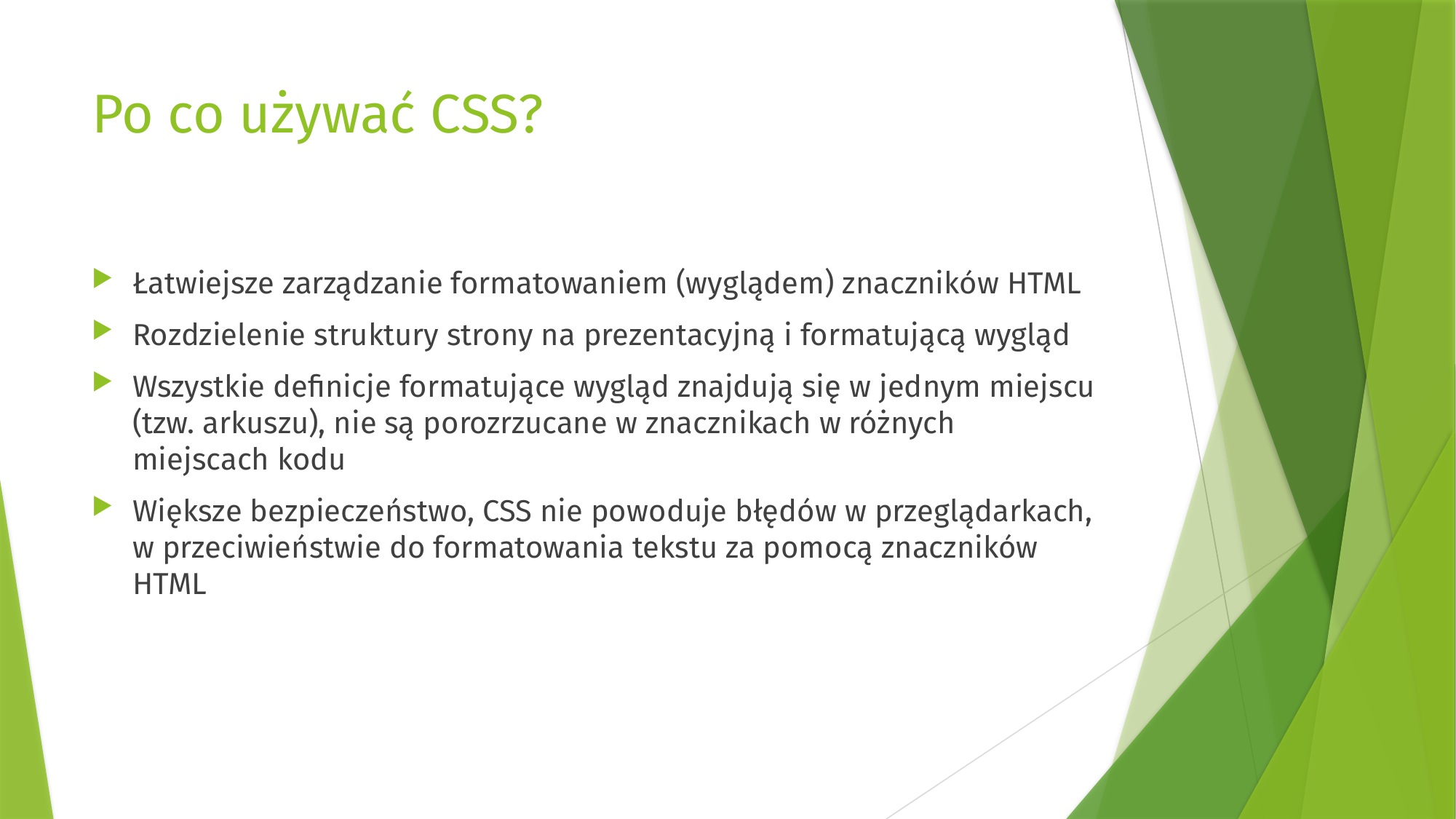

# Po co używać CSS?
Łatwiejsze zarządzanie formatowaniem (wyglądem) znaczników HTML
Rozdzielenie struktury strony na prezentacyjną i formatującą wygląd
Wszystkie definicje formatujące wygląd znajdują się w jednym miejscu (tzw. arkuszu), nie są porozrzucane w znacznikach w różnych miejscach kodu
Większe bezpieczeństwo, CSS nie powoduje błędów w przeglądarkach, w przeciwieństwie do formatowania tekstu za pomocą znaczników HTML